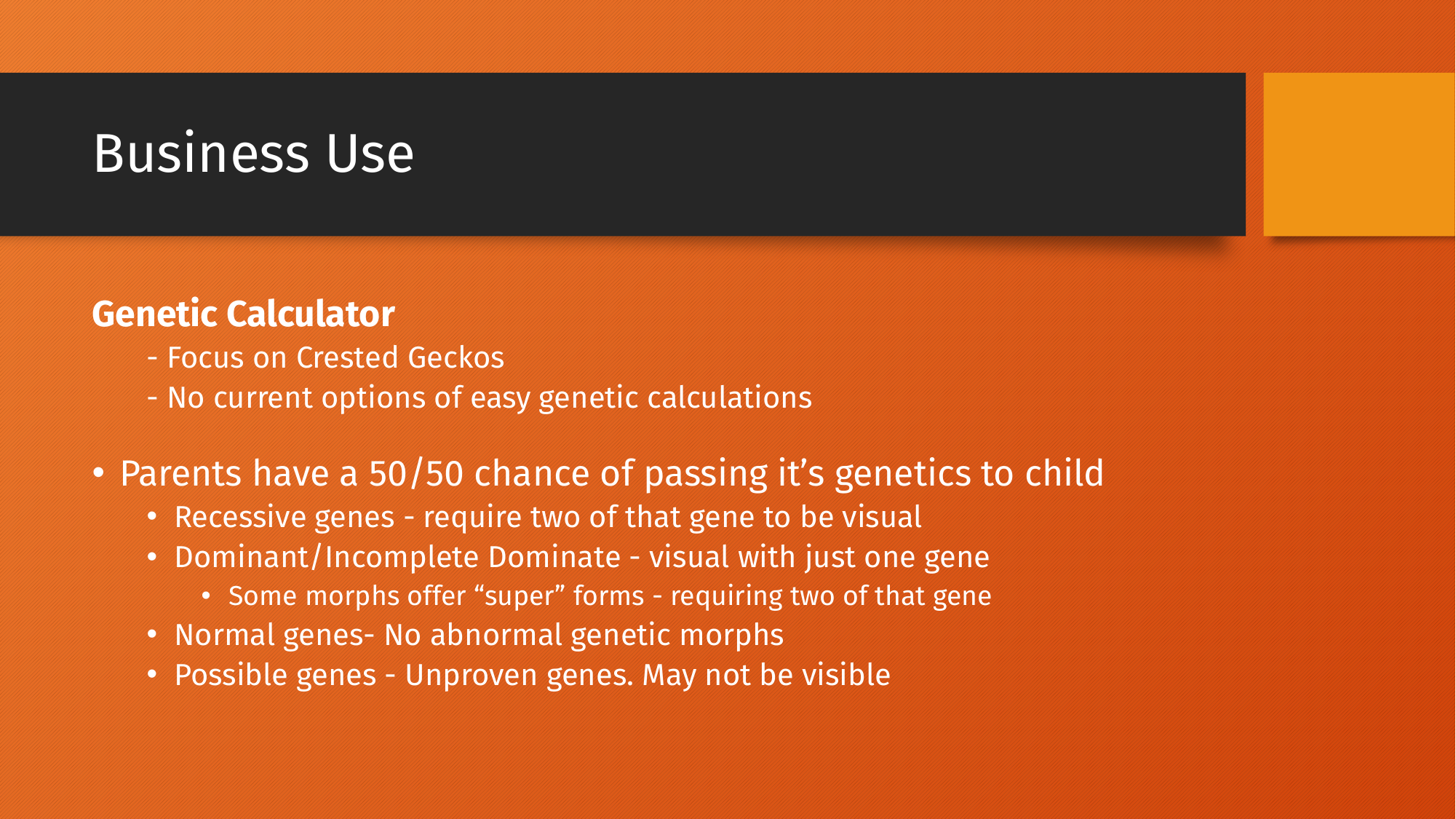

# Business Use
Genetic Calculator
- Focus on Crested Geckos
- No current options of easy genetic calculations

Parents have a 50/50 chance of passing it’s genetics to child
Recessive genes - require two of that gene to be visual
Dominant/Incomplete Dominate - visual with just one gene
Some morphs offer “super” forms - requiring two of that gene
Normal genes- No abnormal genetic morphs
Possible genes - Unproven genes. May not be visible